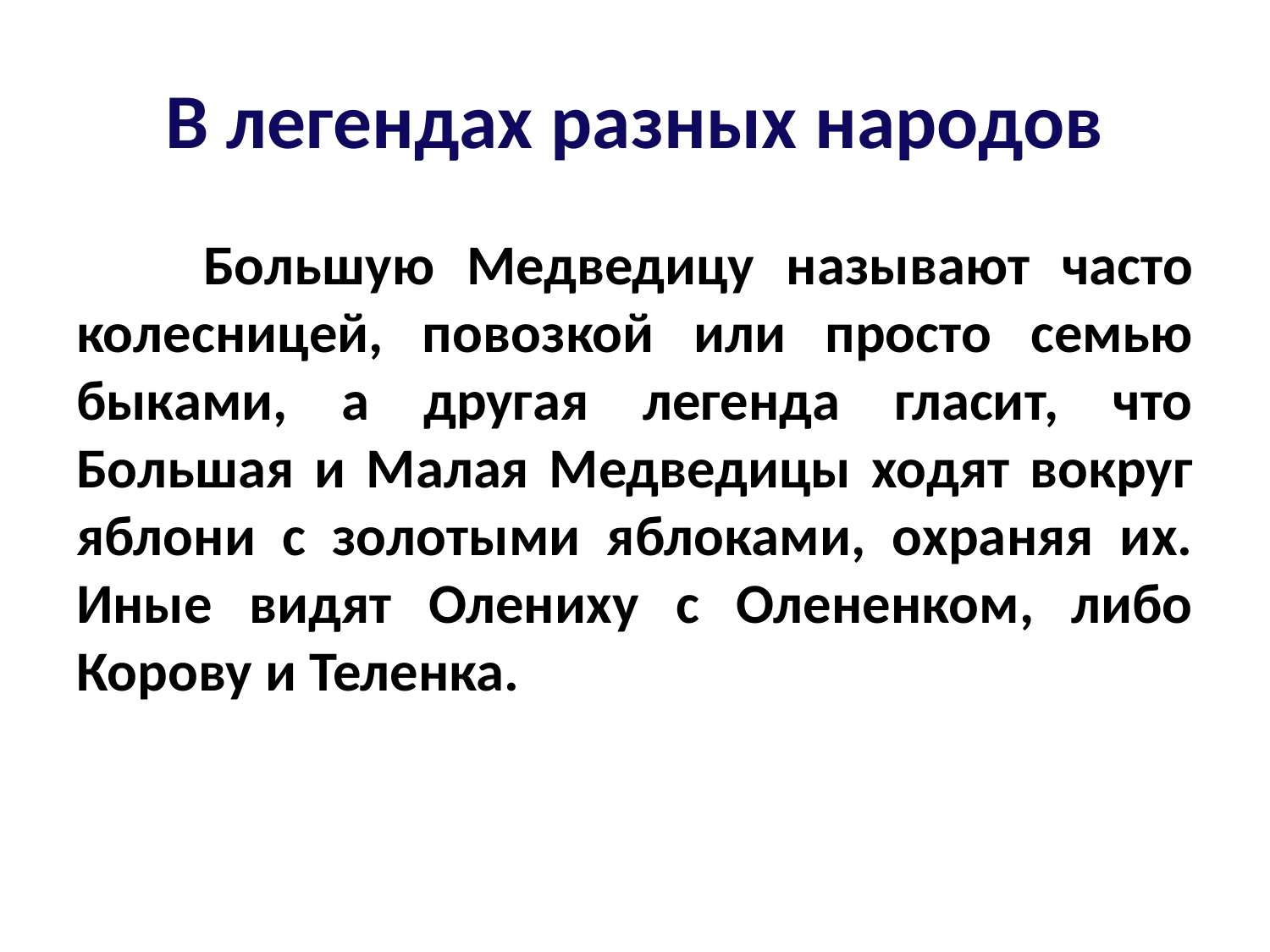

# В легендах разных народов
	Большую Медведицу называют часто колесницей, повозкой или просто семью быками, а другая легенда гласит, что Большая и Малая Медведицы ходят вокруг яблони с золотыми яблоками, охраняя их. Иные видят Олениху с Олененком, либо Корову и Теленка.